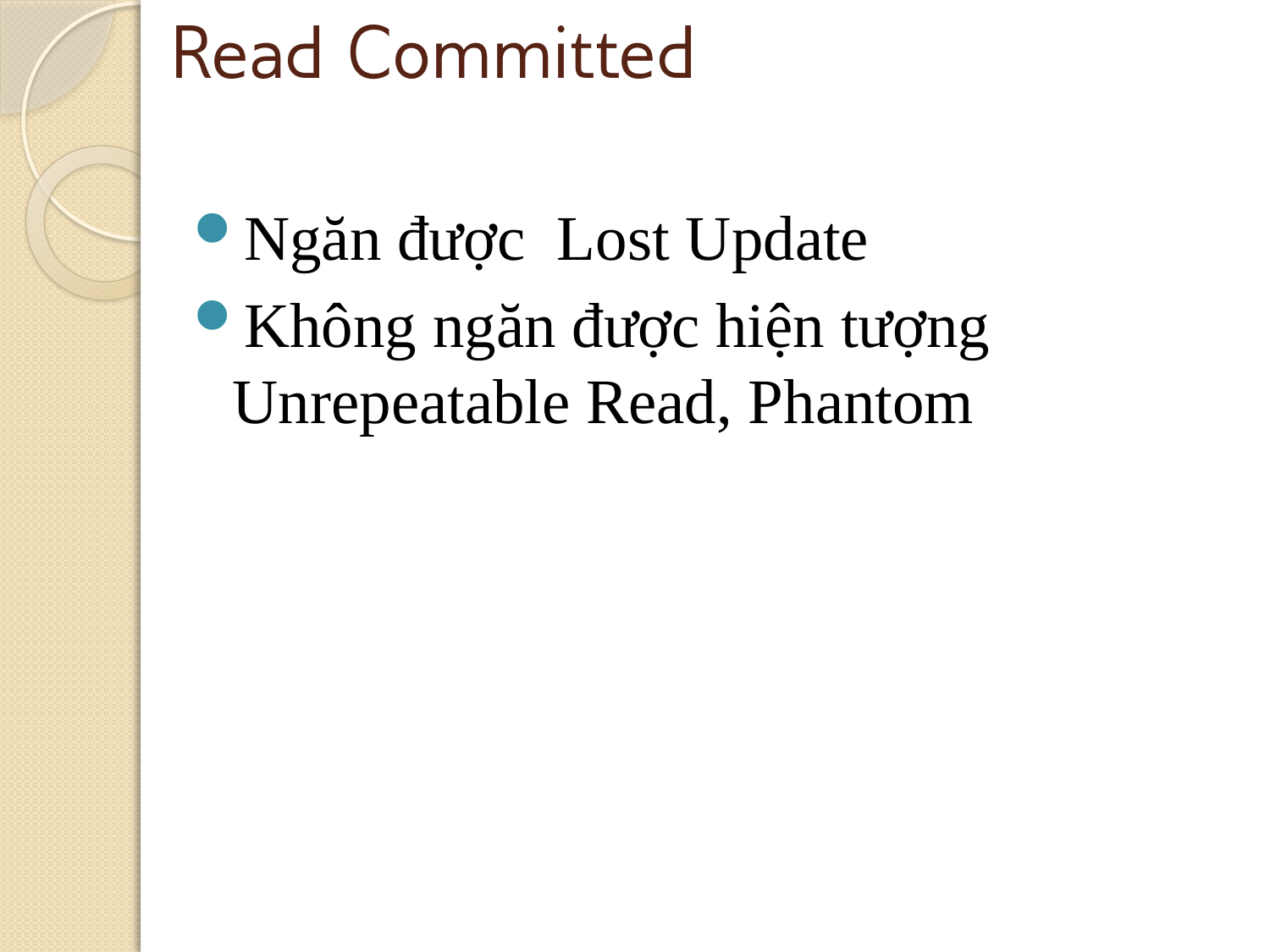

# Read Committed
Ngăn được  Lost Update
Không ngăn được hiện tượng  Unrepeatable Read, Phantom